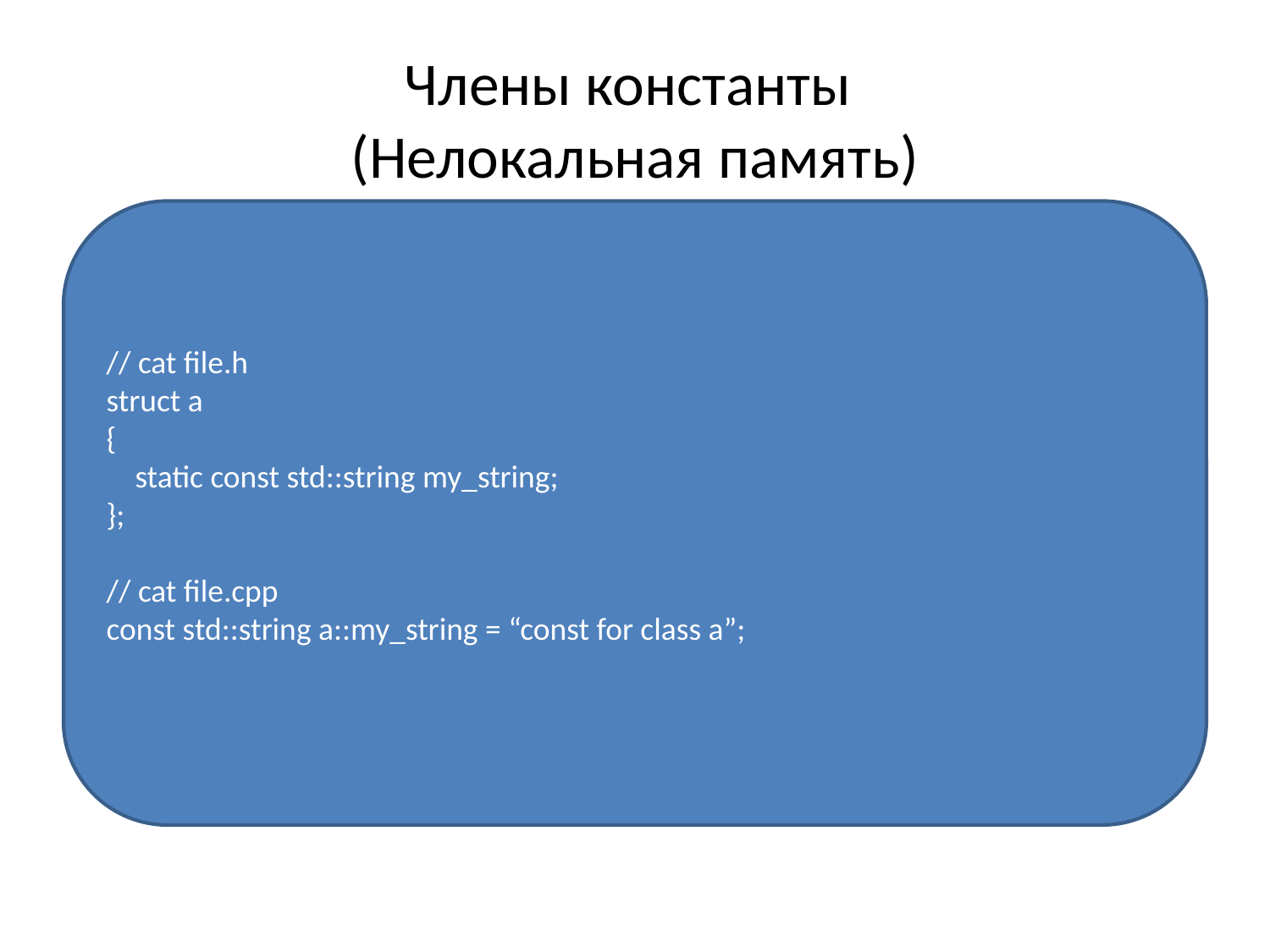

# Члены константы (Нелокальная память)
// cat file.h
struct a
{
    static const std::string my_string;
};

// cat file.cpp
const std::string a::my_string = “const for class a”;